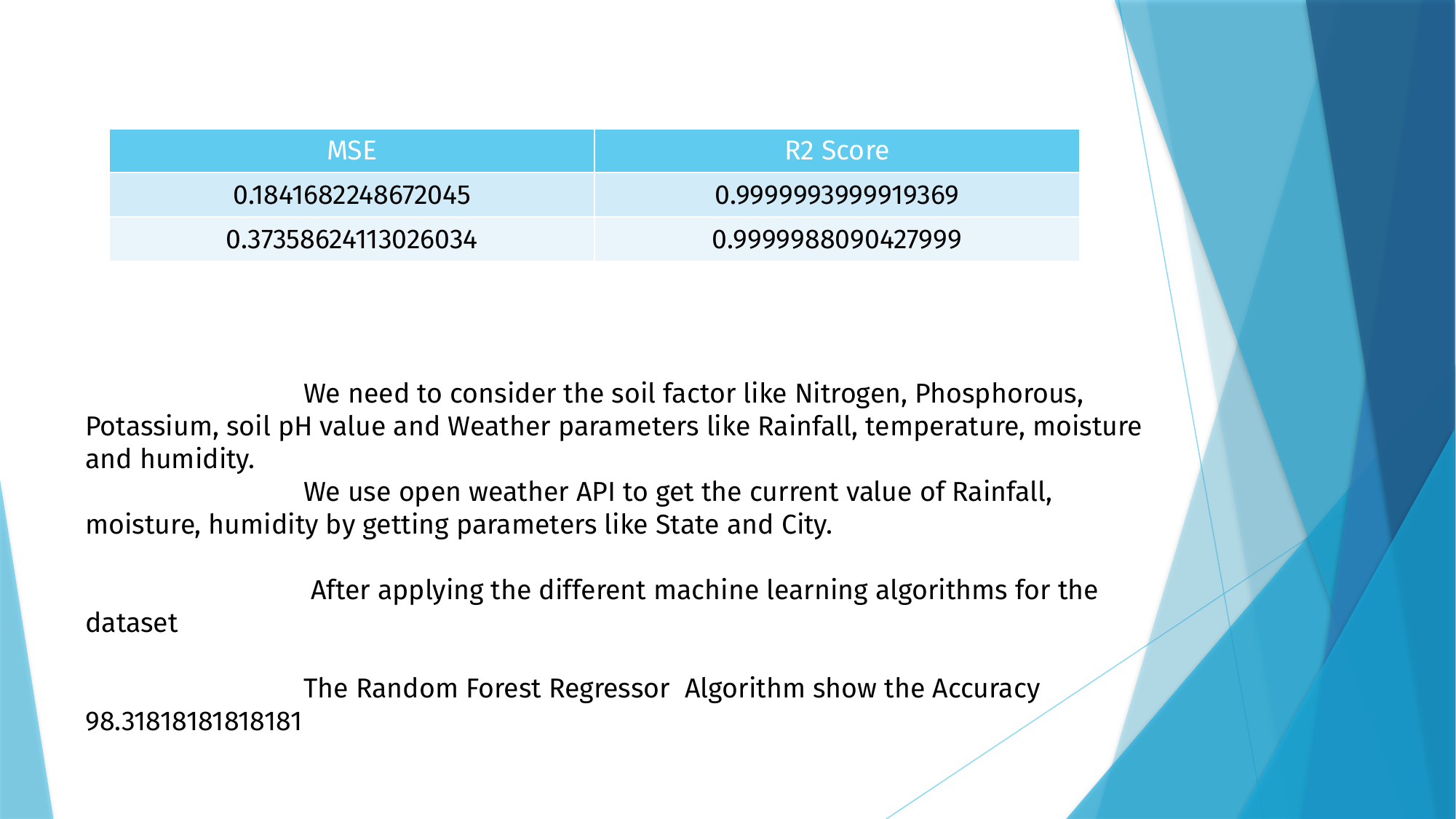

| MSE | R2 Score |
| --- | --- |
| 0.1841682248672045 | 0.9999993999919369 |
| 0.37358624113026034 | 0.9999988090427999 |
		We need to consider the soil factor like Nitrogen, Phosphorous, Potassium, soil pH value and Weather parameters like Rainfall, temperature, moisture and humidity.
		We use open weather API to get the current value of Rainfall, moisture, humidity by getting parameters like State and City.

		 After applying the different machine learning algorithms for the dataset

		The Random Forest Regressor  Algorithm show the Accuracy 98.31818181818181